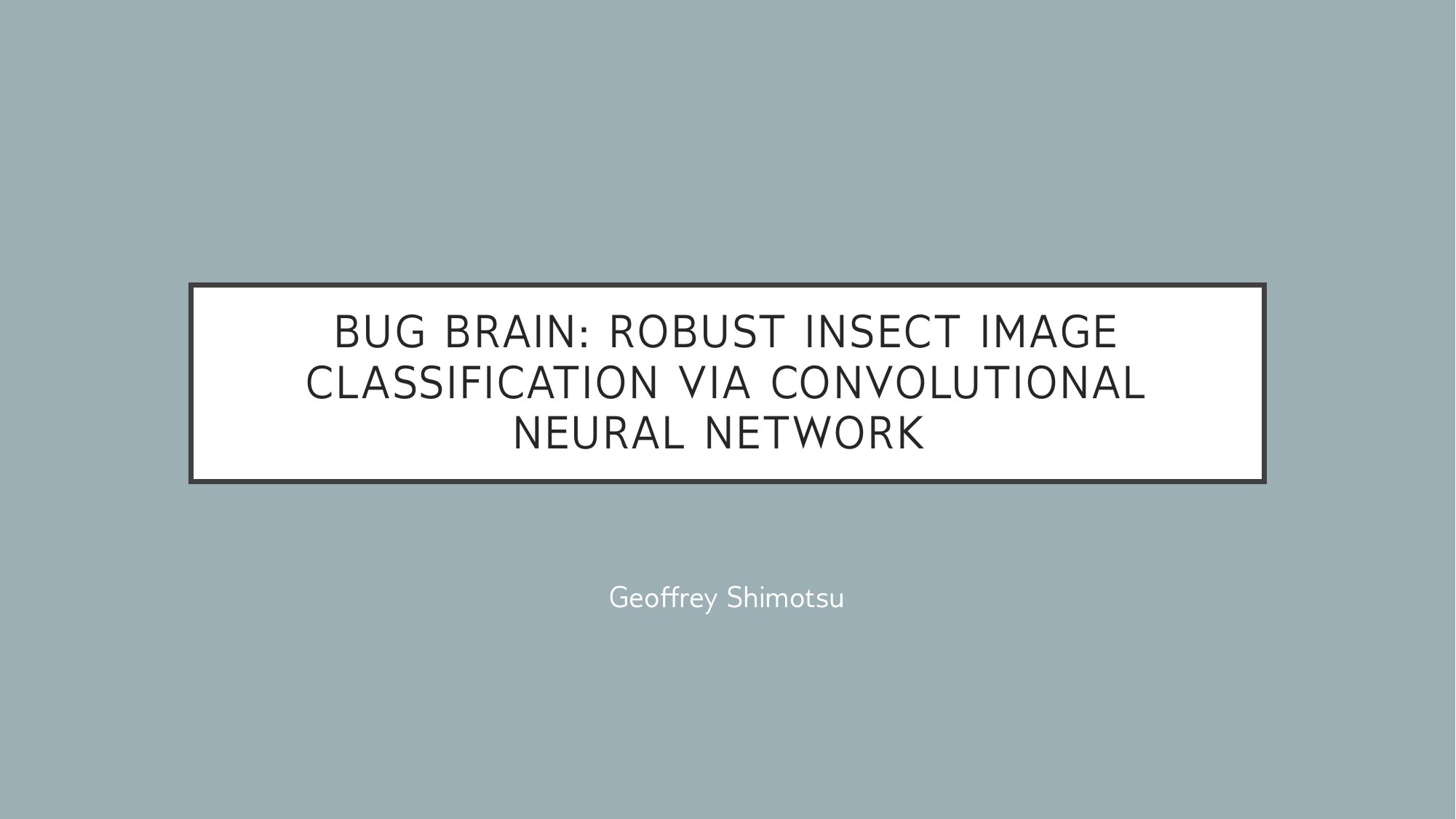

# Bug Brain: Robust Insect image classification via Convolutional Neural Network

Geoffrey Shimotsu